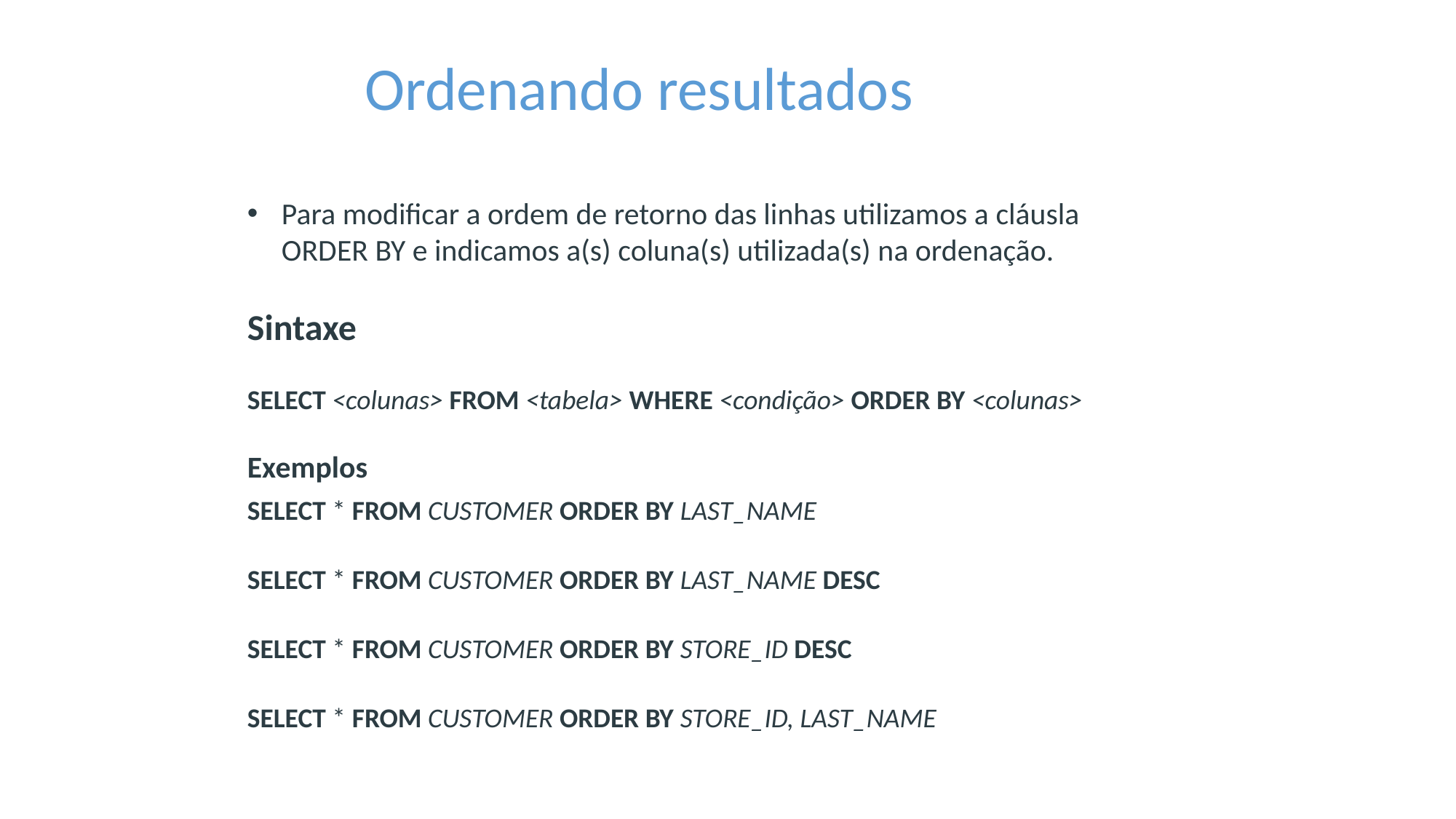

Ordenando resultados
Para modificar a ordem de retorno das linhas utilizamos a cláusla ORDER BY e indicamos a(s) coluna(s) utilizada(s) na ordenação.

Sintaxe

SELECT <colunas> FROM <tabela> WHERE <condição> ORDER BY <colunas>

Exemplos
SELECT * FROM CUSTOMER ORDER BY LAST_NAME

SELECT * FROM CUSTOMER ORDER BY LAST_NAME DESC

SELECT * FROM CUSTOMER ORDER BY STORE_ID DESC

SELECT * FROM CUSTOMER ORDER BY STORE_ID, LAST_NAME